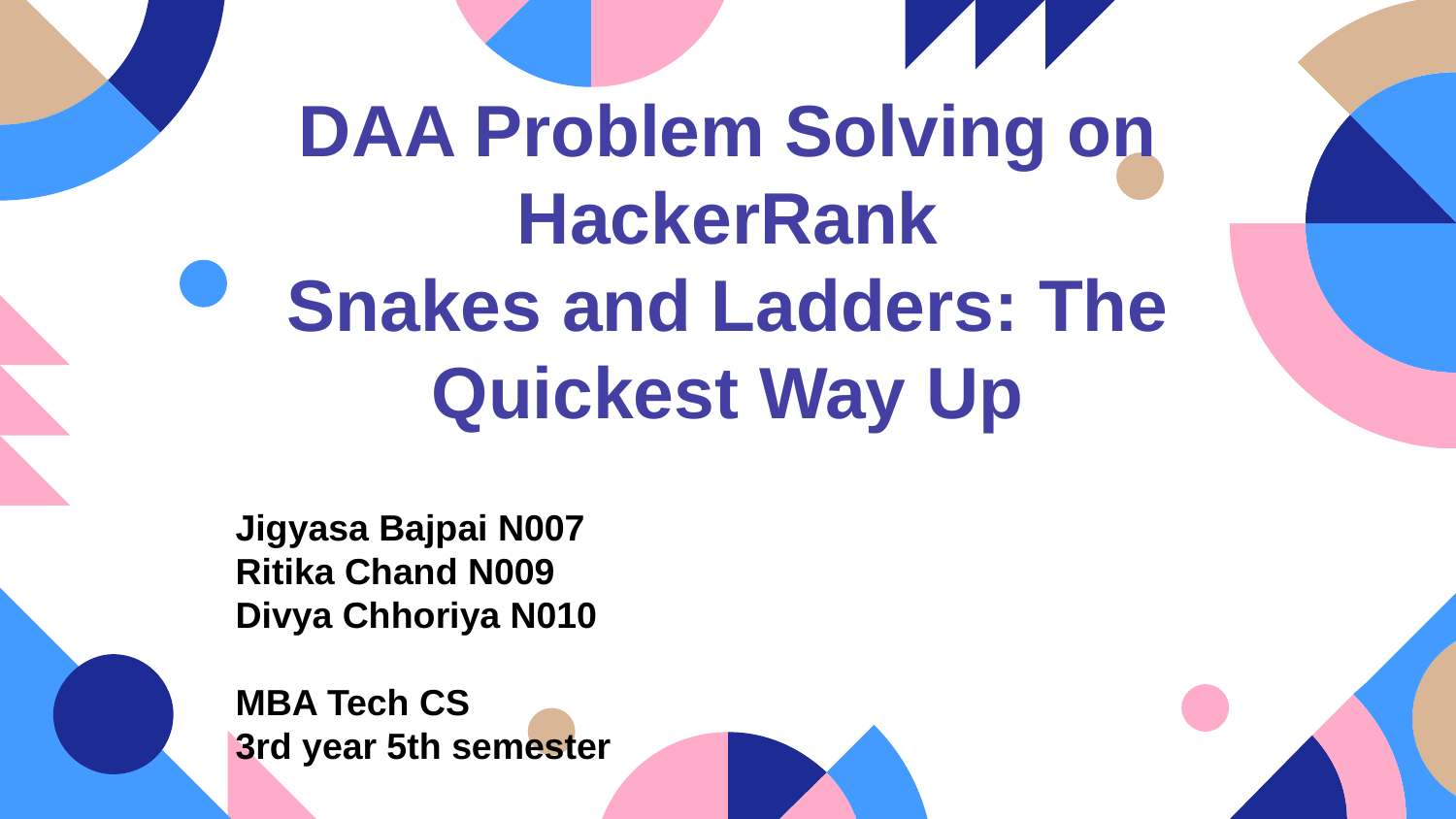

# DAA Problem Solving on HackerRank
Snakes and Ladders: The Quickest Way Up
Jigyasa Bajpai N007
Ritika Chand N009
Divya Chhoriya N010

MBA Tech CS
3rd year 5th semester